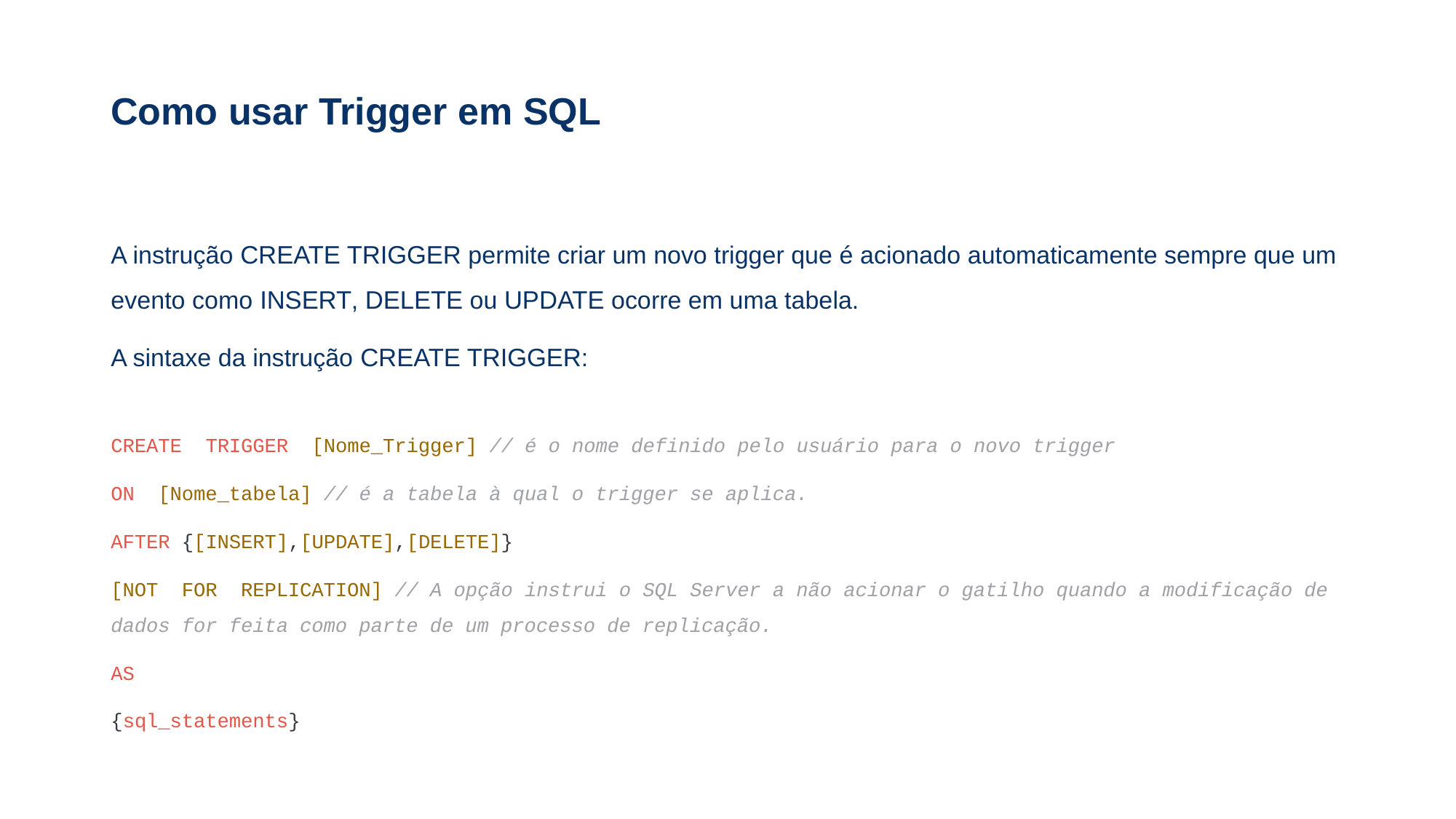

# Como usar Trigger em SQL

A instrução CREATE TRIGGER permite criar um novo trigger que é acionado automaticamente sempre que um evento como INSERT, DELETE ou UPDATE ocorre em uma tabela.
A sintaxe da instrução CREATE TRIGGER:

CREATE  TRIGGER  [Nome_Trigger] // é o nome definido pelo usuário para o novo trigger
ON  [Nome_tabela] // é a tabela à qual o trigger se aplica.
AFTER {[INSERT],[UPDATE],[DELETE]}
[NOT  FOR  REPLICATION] // A opção instrui o SQL Server a não acionar o gatilho quando a modificação de dados for feita como parte de um processo de replicação.
AS
{sql_statements}